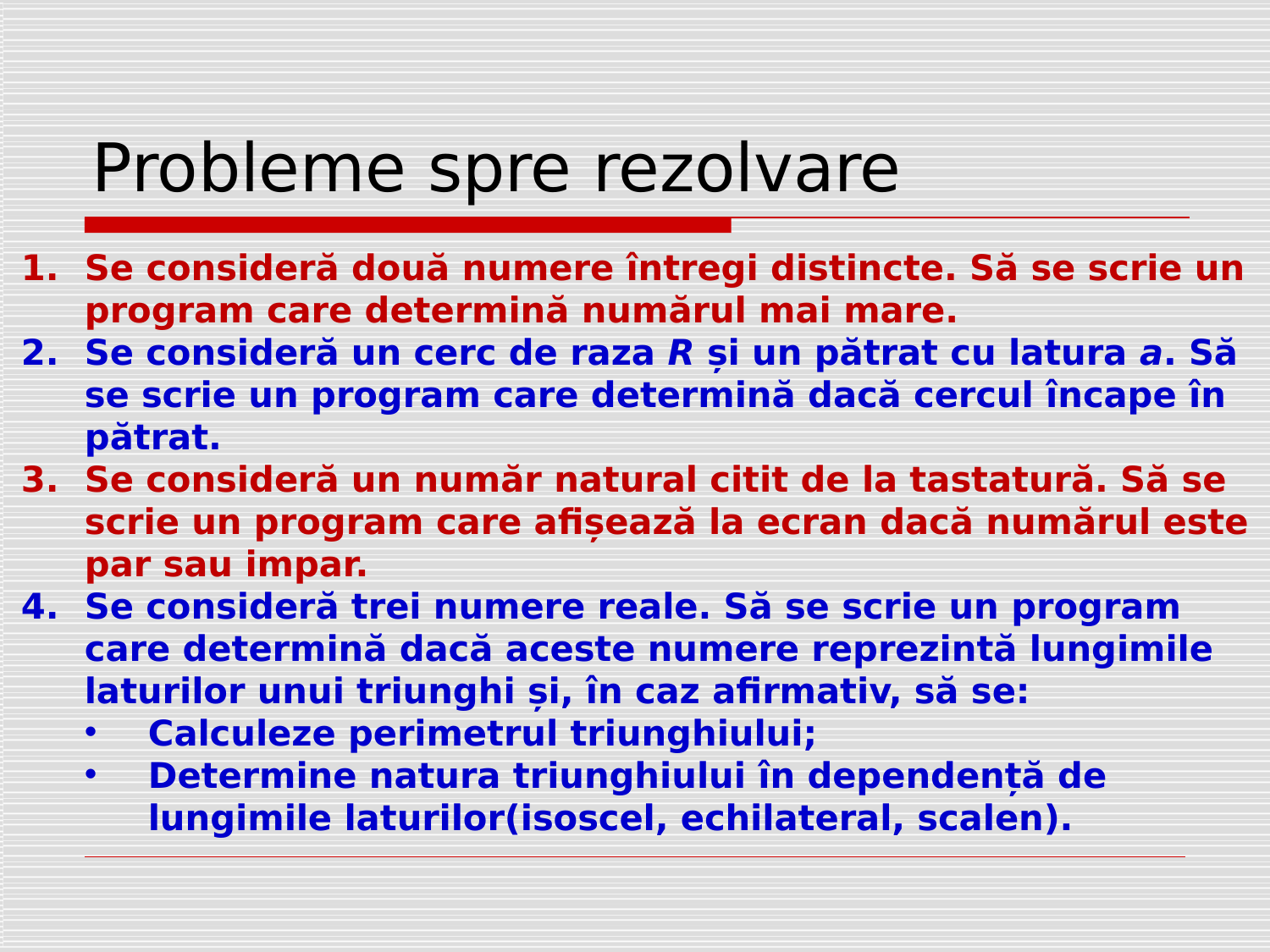

# Probleme spre rezolvare
Se consideră două numere întregi distincte. Să se scrie un program care determină numărul mai mare.
Se consideră un cerc de raza R și un pătrat cu latura a. Să se scrie un program care determină dacă cercul încape în pătrat.
Se consideră un număr natural citit de la tastatură. Să se scrie un program care afișează la ecran dacă numărul este par sau impar.
Se consideră trei numere reale. Să se scrie un program care determină dacă aceste numere reprezintă lungimile laturilor unui triunghi și, în caz afirmativ, să se:
Calculeze perimetrul triunghiului;
Determine natura triunghiului în dependență de lungimile laturilor(isoscel, echilateral, scalen).